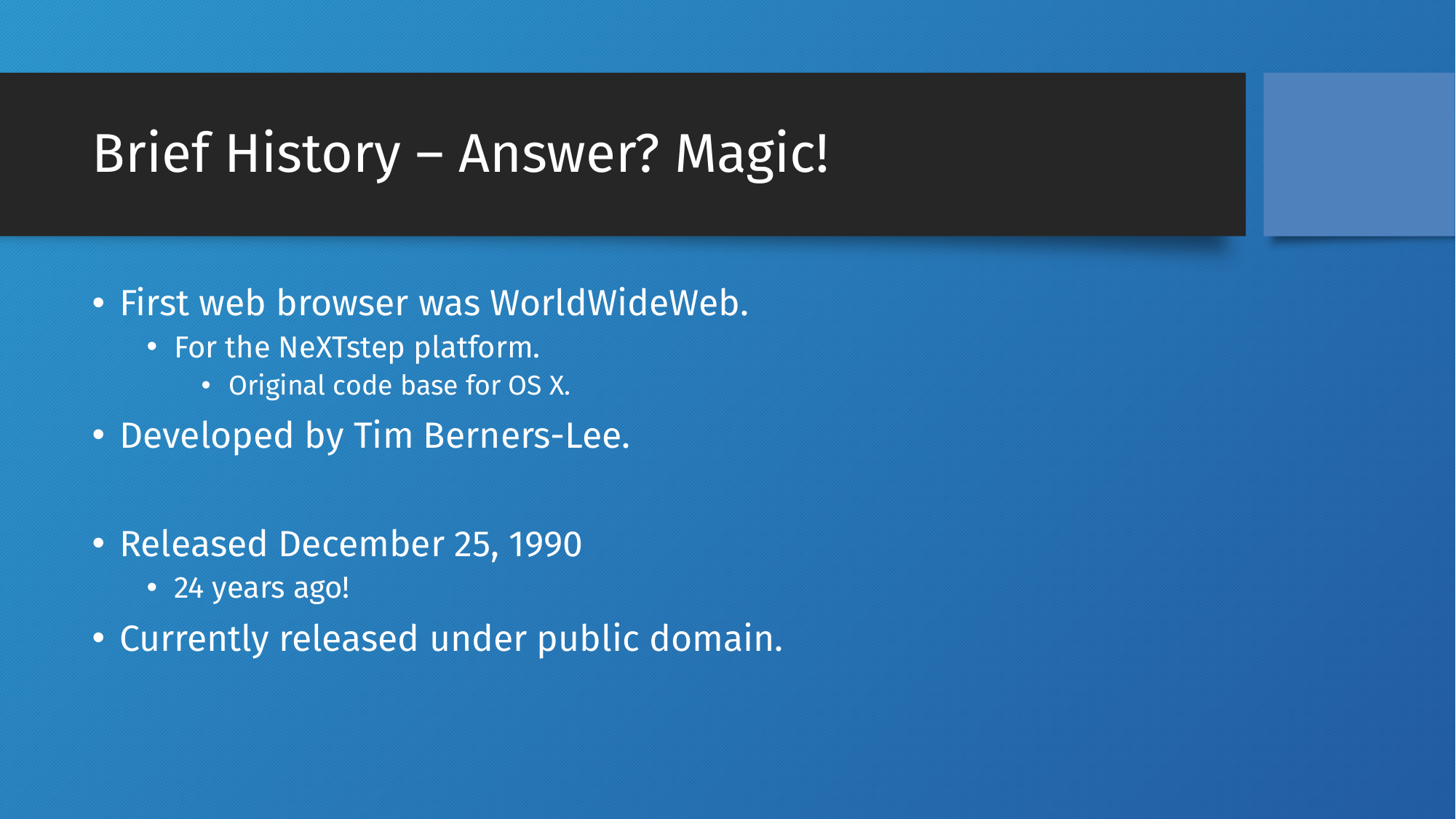

# Brief History – Answer? Magic!
First web browser was WorldWideWeb.
For the NeXTstep platform.
Original code base for OS X.
Developed by Tim Berners-Lee.

Released December 25, 1990
24 years ago!
Currently released under public domain.